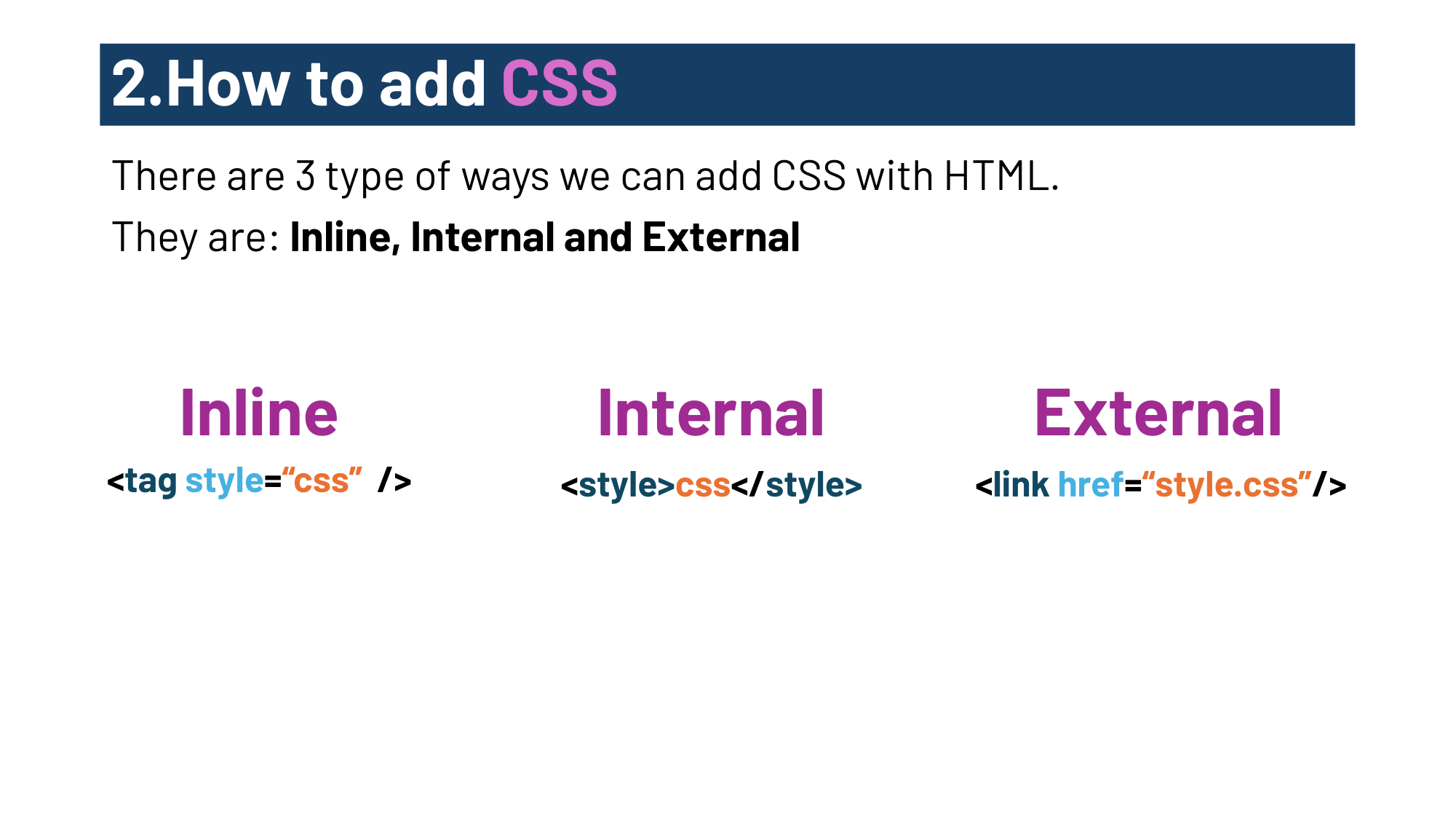

# 2.How to add CSS
There are 3 type of ways we can add CSS with HTML.
They are: Inline, Internal and External
Inline
Internal
External
<tag style=“css”  />
<style>css</style>
<link href=“style.css”/>